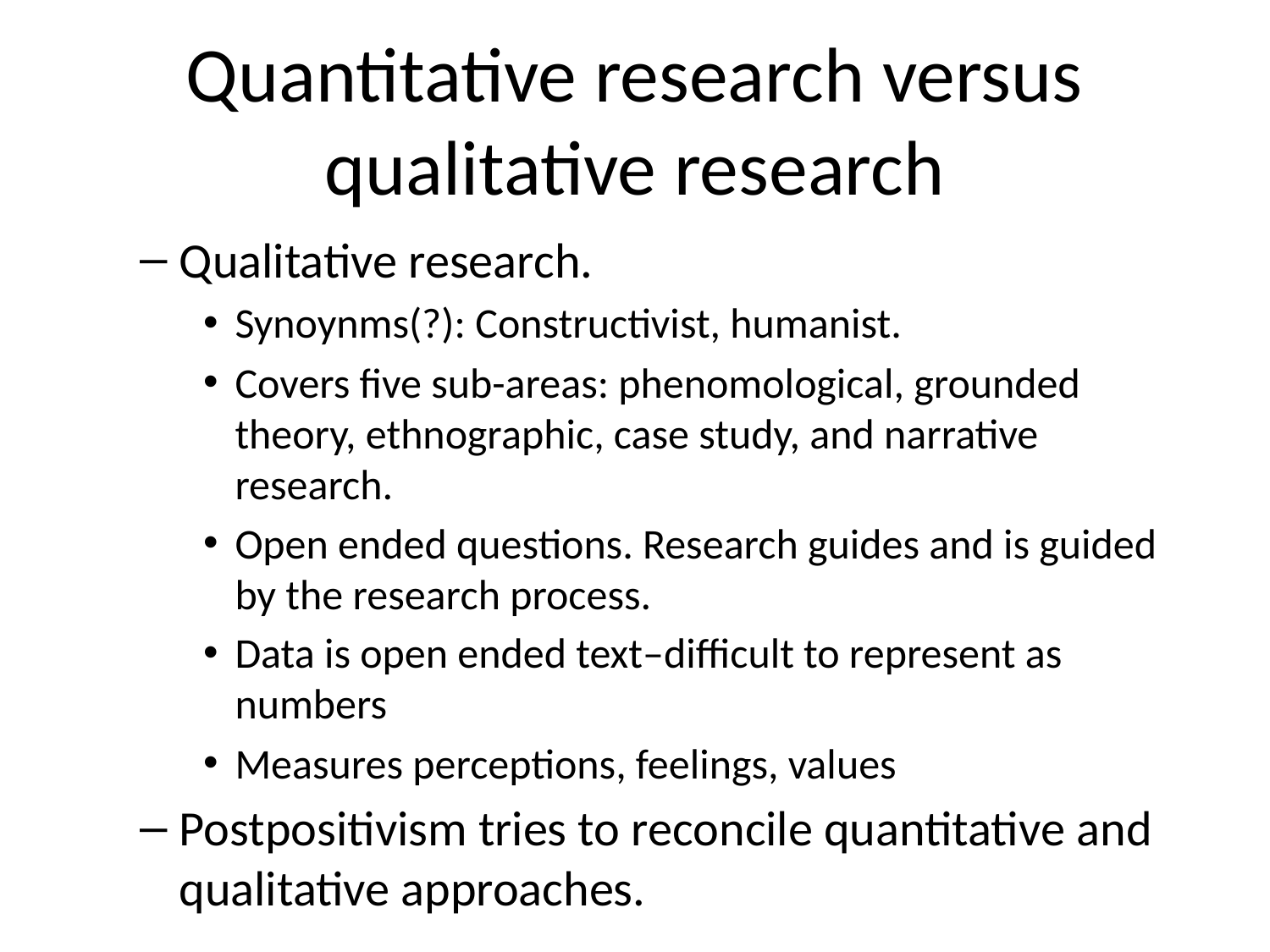

# Quantitative research versus qualitative research
Qualitative research.
Synoynms(?): Constructivist, humanist.
Covers five sub-areas: phenomological, grounded theory, ethnographic, case study, and narrative research.
Open ended questions. Research guides and is guided by the research process.
Data is open ended text–difficult to represent as numbers
Measures perceptions, feelings, values
Postpositivism tries to reconcile quantitative and qualitative approaches.